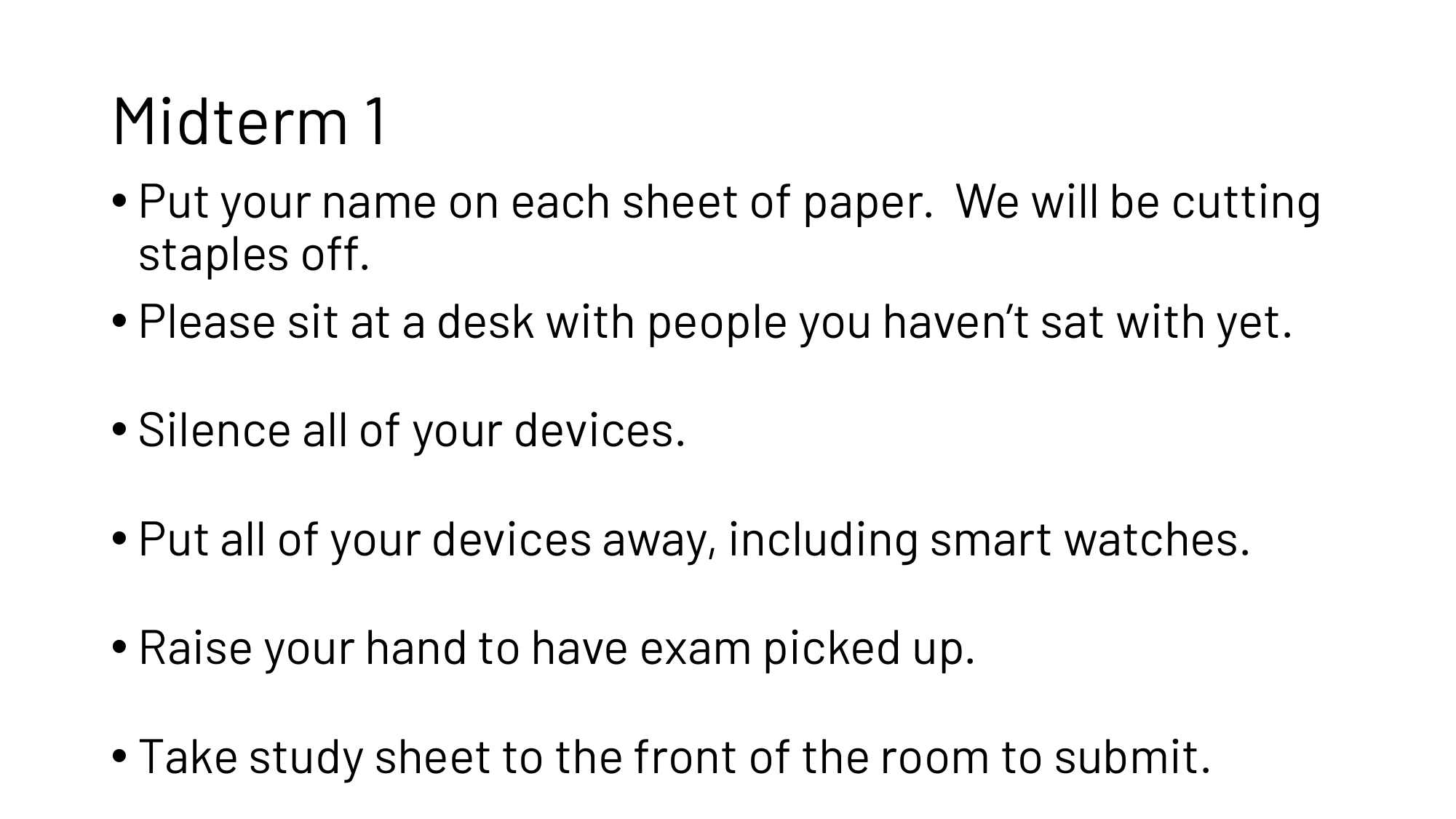

# Midterm 1
Put your name on each sheet of paper.  We will be cutting staples off.
Please sit at a desk with people you haven’t sat with yet.

Silence all of your devices.

Put all of your devices away, including smart watches.

Raise your hand to have exam picked up.

Take study sheet to the front of the room to submit.